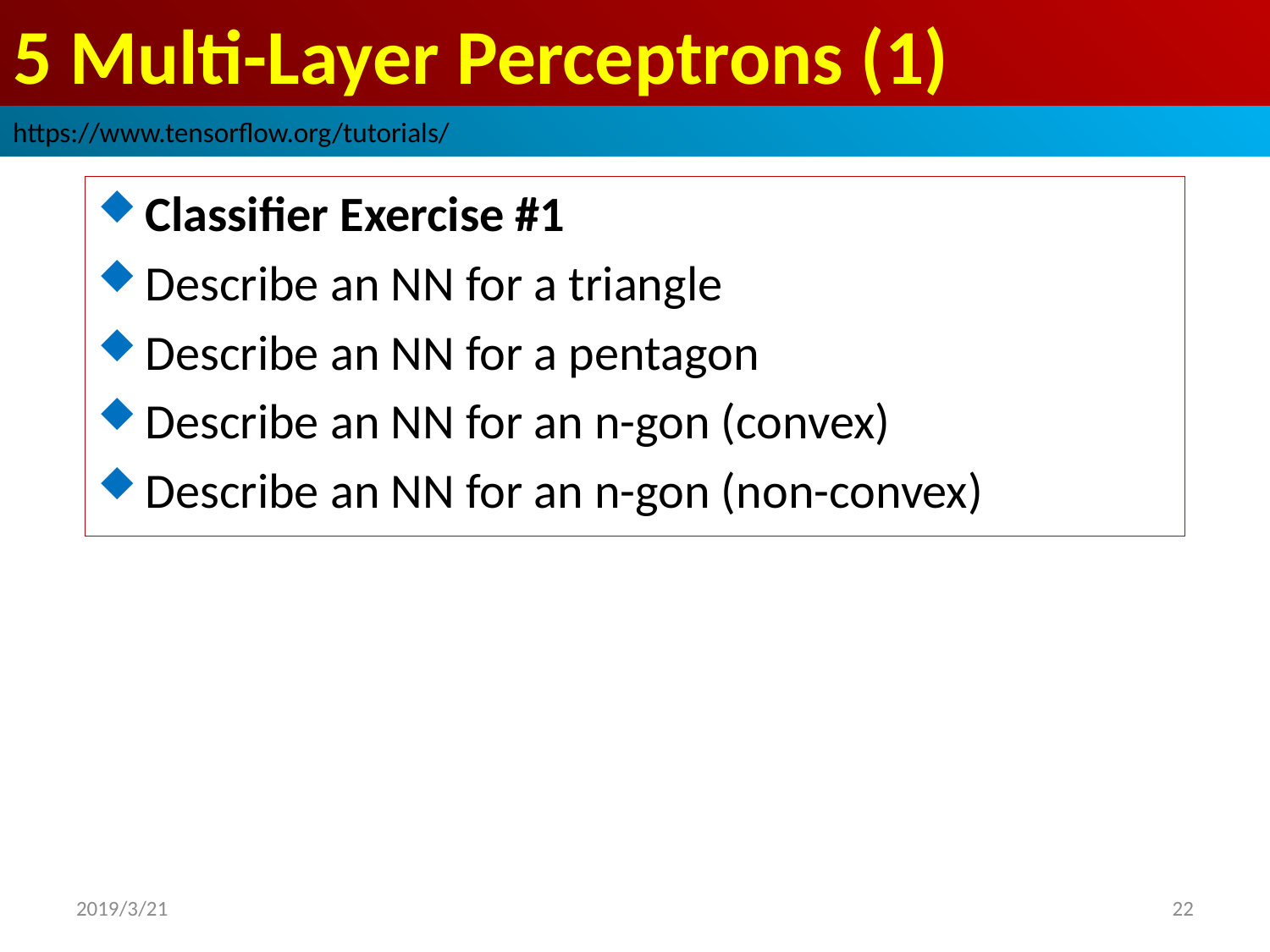

# 5 Multi-Layer Perceptrons (1)
https://www.tensorflow.org/tutorials/
Classifier Exercise #1
Describe an NN for a triangle
Describe an NN for a pentagon
Describe an NN for an n-gon (convex)
Describe an NN for an n-gon (non-convex)
2019/3/21
22